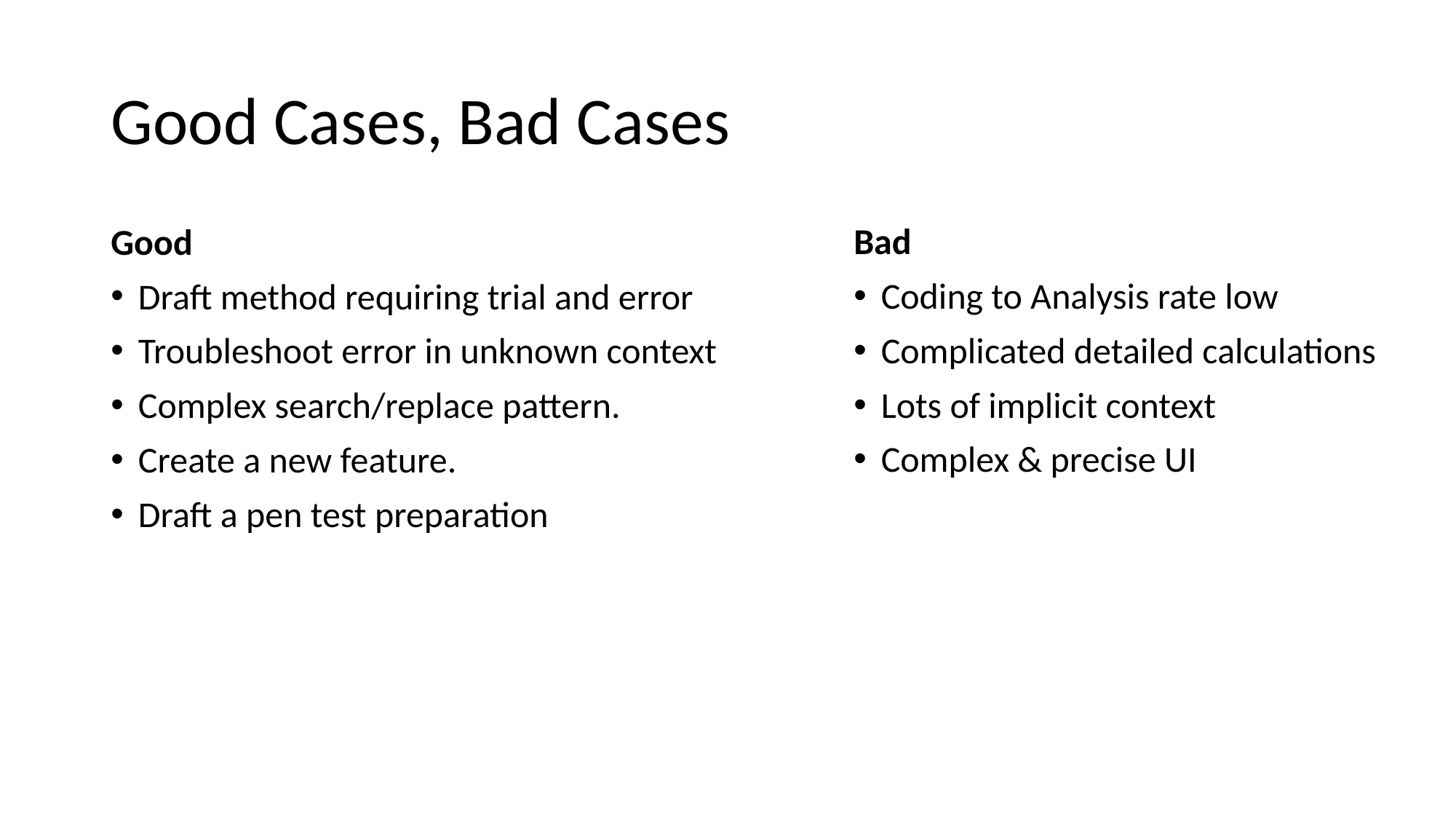

# Good Cases, Bad Cases
Bad
Coding to Analysis rate low
Complicated detailed calculations
Lots of implicit context
Complex & precise UI

Good
Draft method requiring trial and error
Troubleshoot error in unknown context
Complex search/replace pattern.
Create a new feature.
Draft a pen test preparation